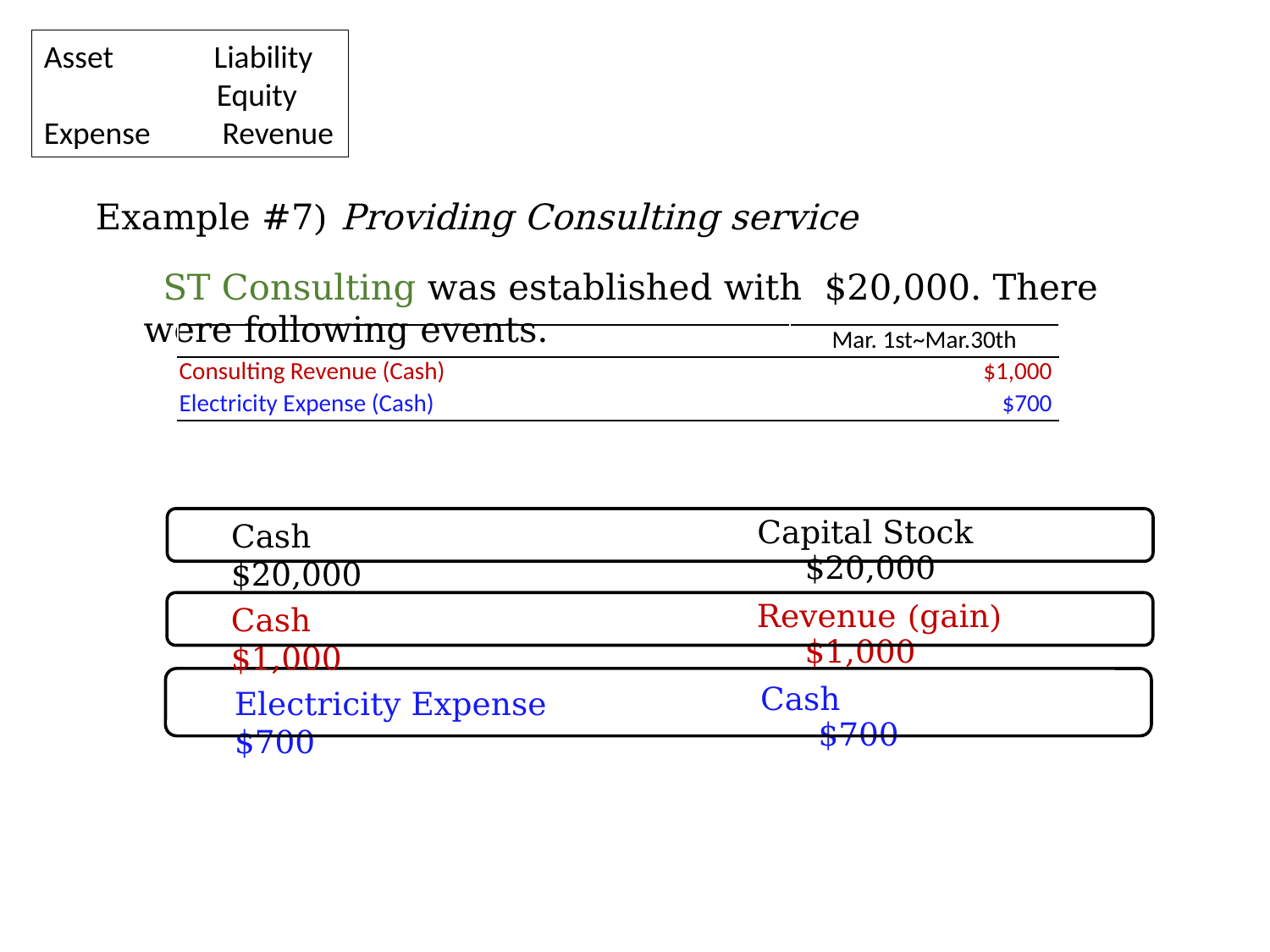

Asset              Liability
                        Equity
Expense          Revenue
Example #7) Providing Consulting service
      ST Consulting was established with  $20,000. There were following events.

|  | Mar. 1st~Mar.30th |
| --- | --- |
| Consulting Revenue (Cash) | $1,000 |
| Electricity Expense (Cash) | $700 |

Capital Stock           $20,000
Cash                            $20,000

Revenue (gain)        $1,000
Cash                             $1,000

Cash                               $700
Electricity Expense     $700